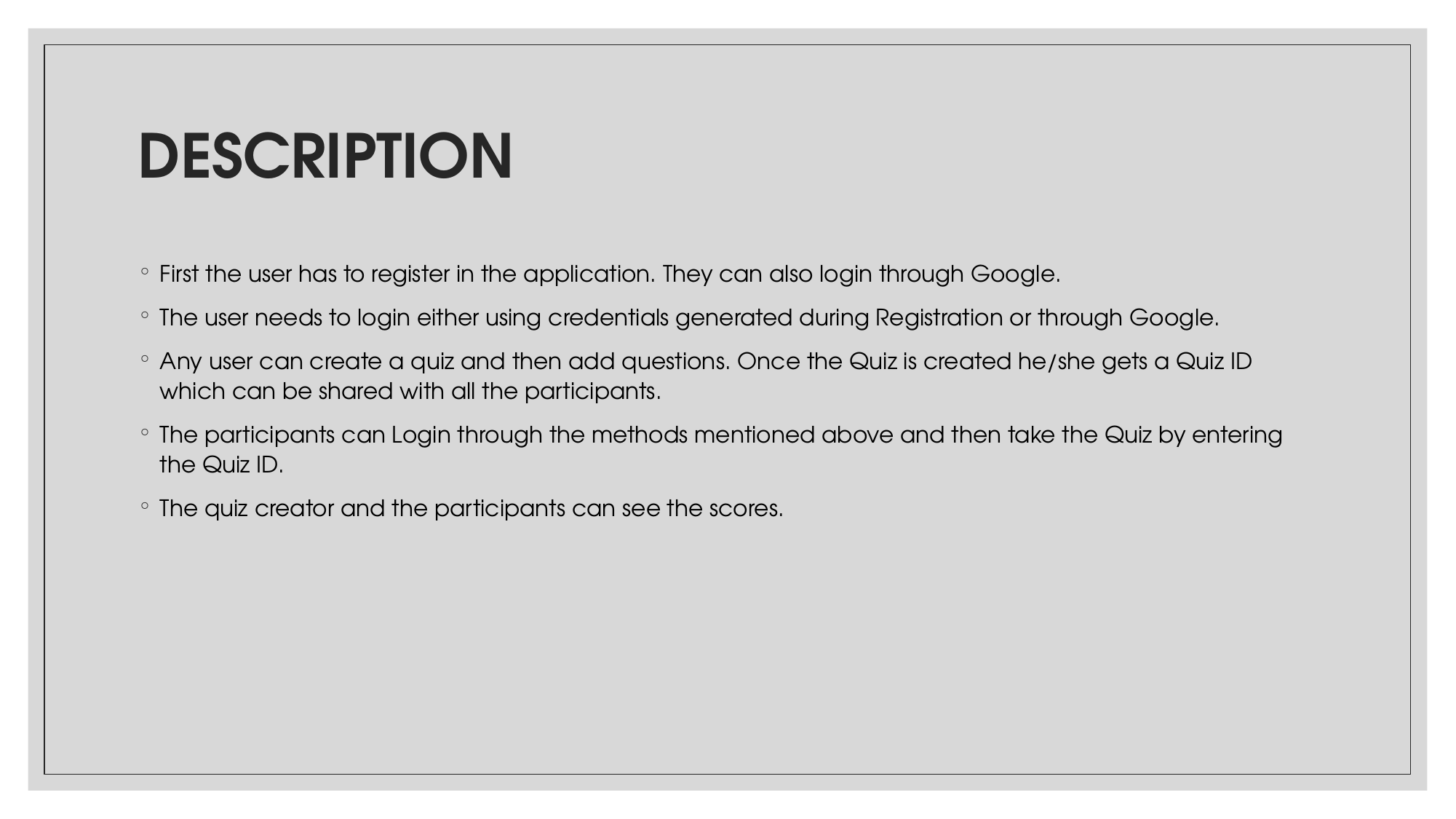

# DESCRIPTION
First the user has to register in the application. They can also login through Google.
The user needs to login either using credentials generated during Registration or through Google.
Any user can create a quiz and then add questions. Once the Quiz is created he/she gets a Quiz ID which can be shared with all the participants.
The participants can Login through the methods mentioned above and then take the Quiz by entering the Quiz ID.
The quiz creator and the participants can see the scores.